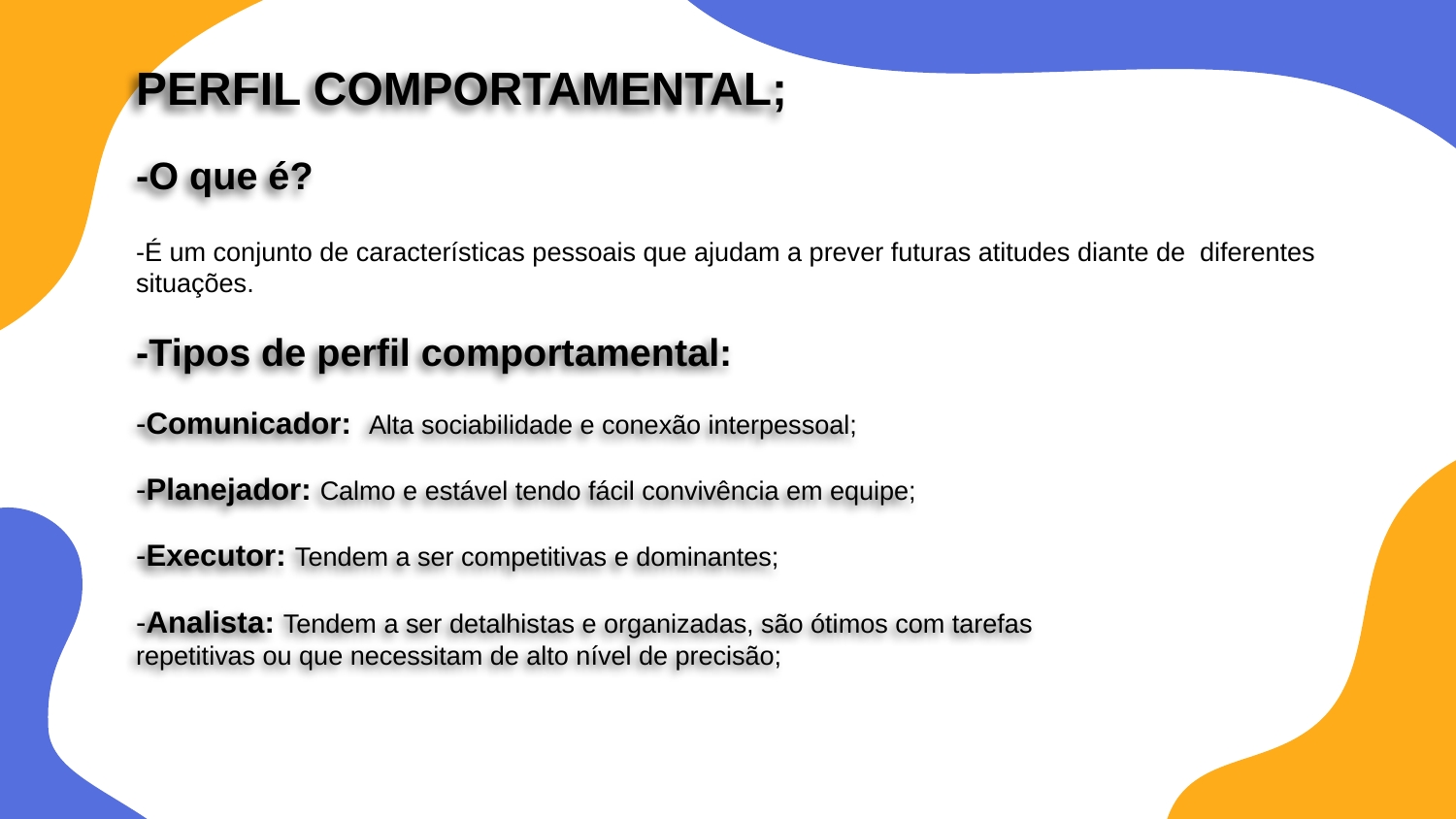

PERFIL COMPORTAMENTAL;
-O que é?
-É um conjunto de características pessoais que ajudam a prever futuras atitudes diante de  diferentes situações.
-Tipos de perfil comportamental:
-Comunicador:  Alta sociabilidade e conexão interpessoal;
-Planejador: Calmo e estável tendo fácil convivência em equipe;
-Executor: Tendem a ser competitivas e dominantes;
-Analista: Tendem a ser detalhistas e organizadas, são ótimos com tarefas repetitivas ou que necessitam de alto nível de precisão;